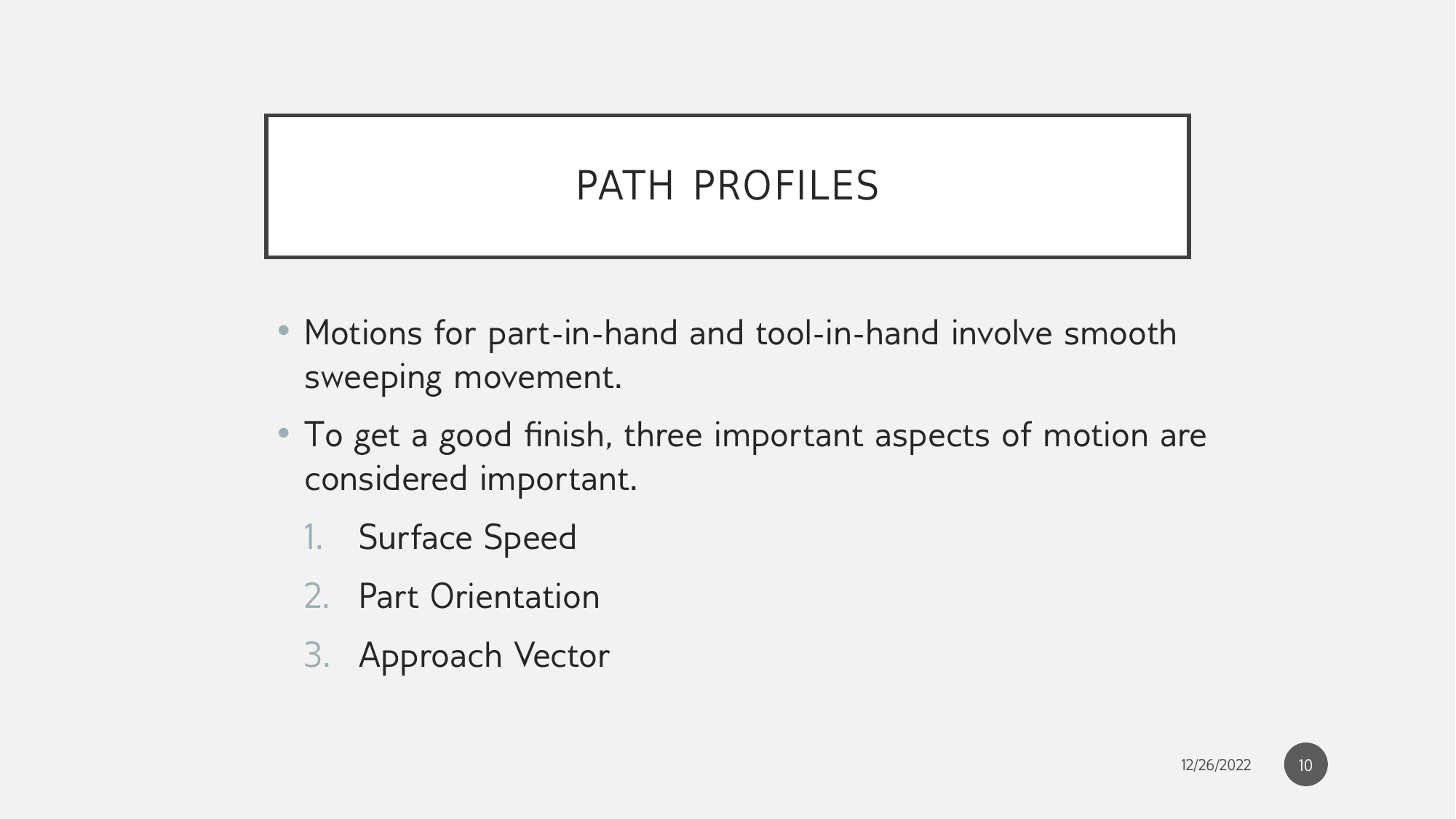

# Path Profiles
Motions for part-in-hand and tool-in-hand involve smooth sweeping movement.
To get a good finish, three important aspects of motion are considered important.
Surface Speed
Part Orientation
Approach Vector
10

12/26/2022